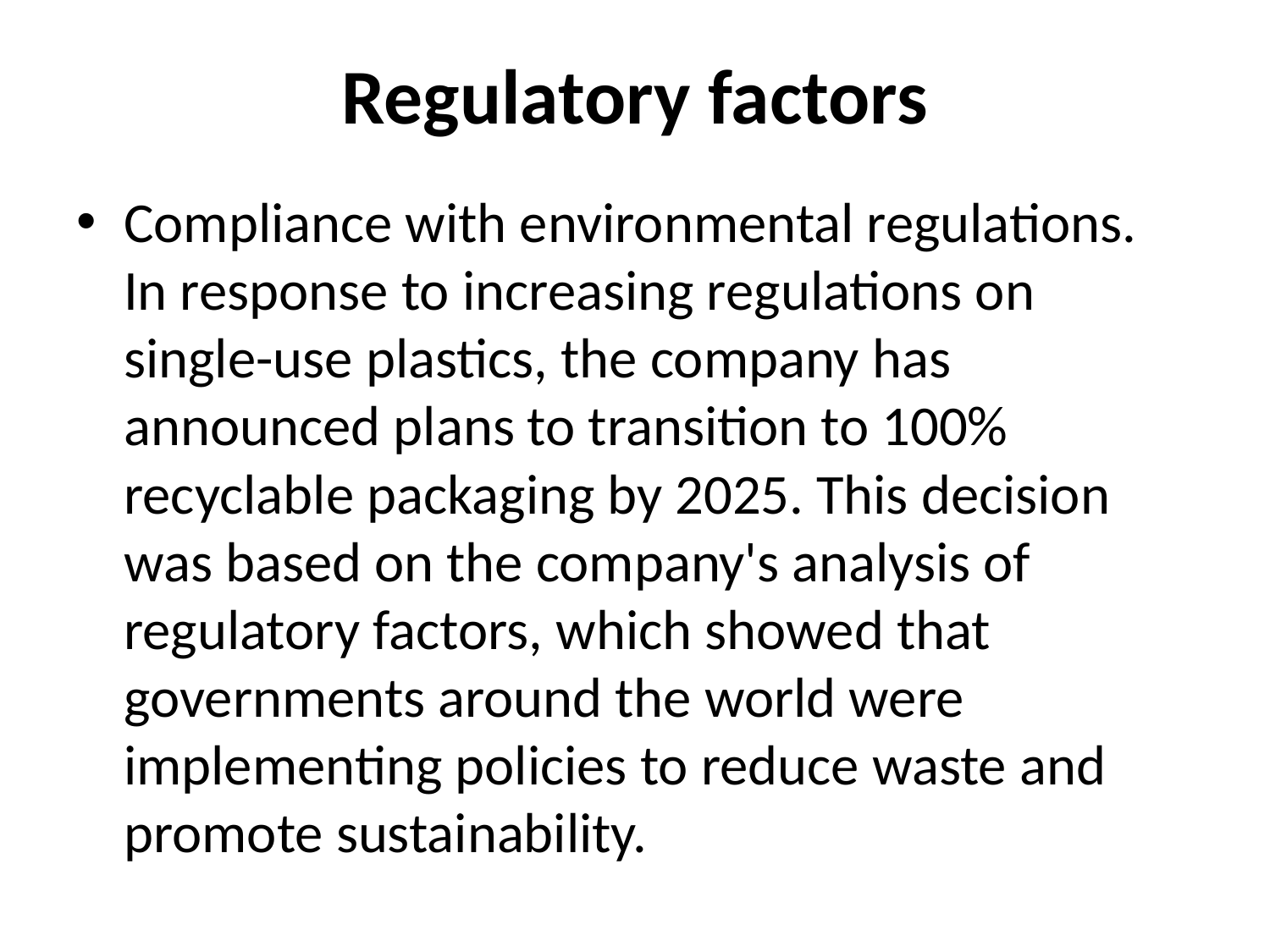

# Regulatory factors
Compliance with environmental regulations. In response to increasing regulations on single-use plastics, the company has announced plans to transition to 100% recyclable packaging by 2025. This decision was based on the company's analysis of regulatory factors, which showed that governments around the world were implementing policies to reduce waste and promote sustainability.